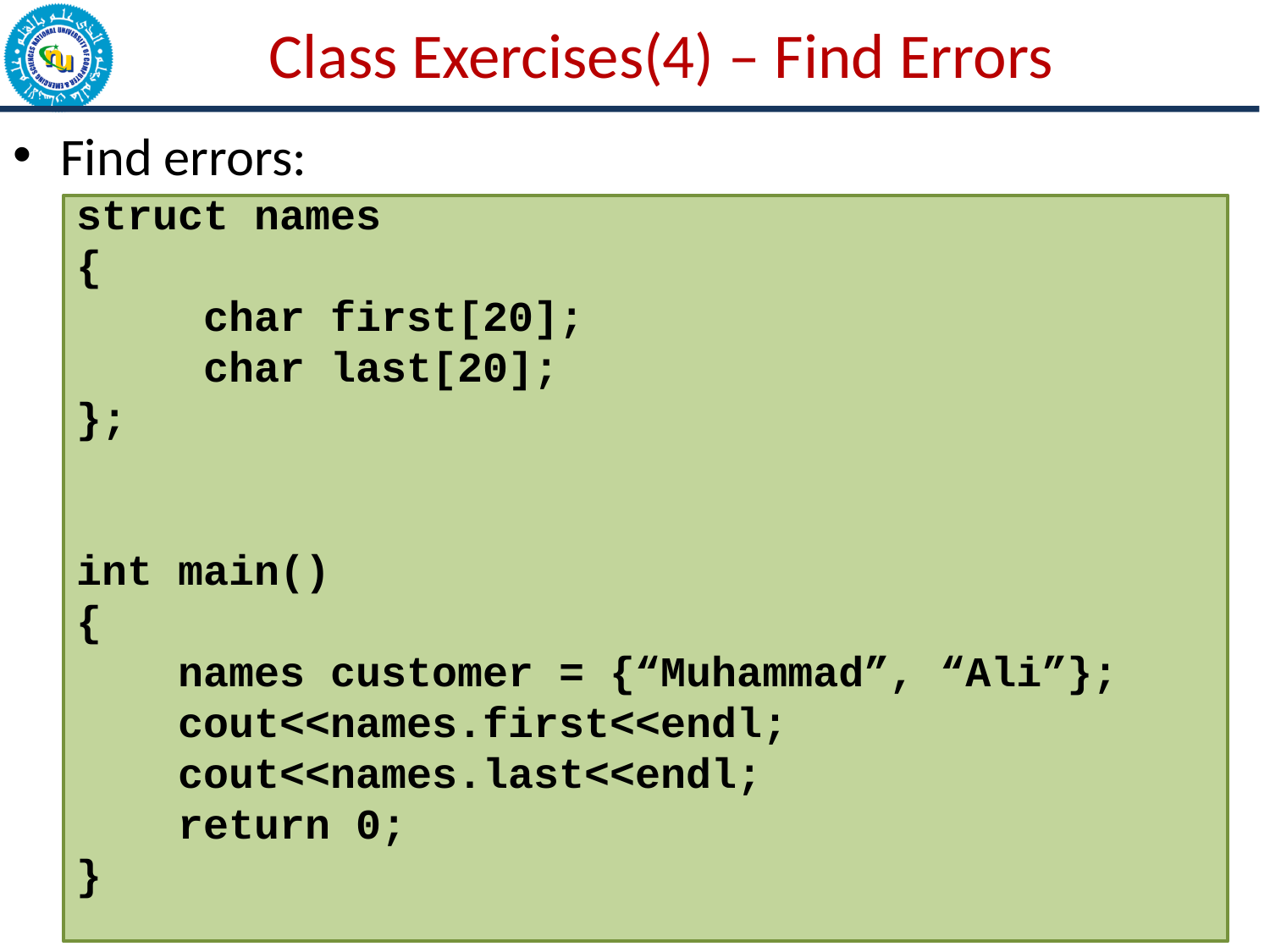

# Class Exercises(4) – Find Errors

Find errors:

struct names
{
	char first[20];
     char last[20];
};

int main()
{
    names customer = {“Muhammad”, “Ali”};
    cout<<names.first<<endl;
    cout<<names.last<<endl;
    return 0;
}